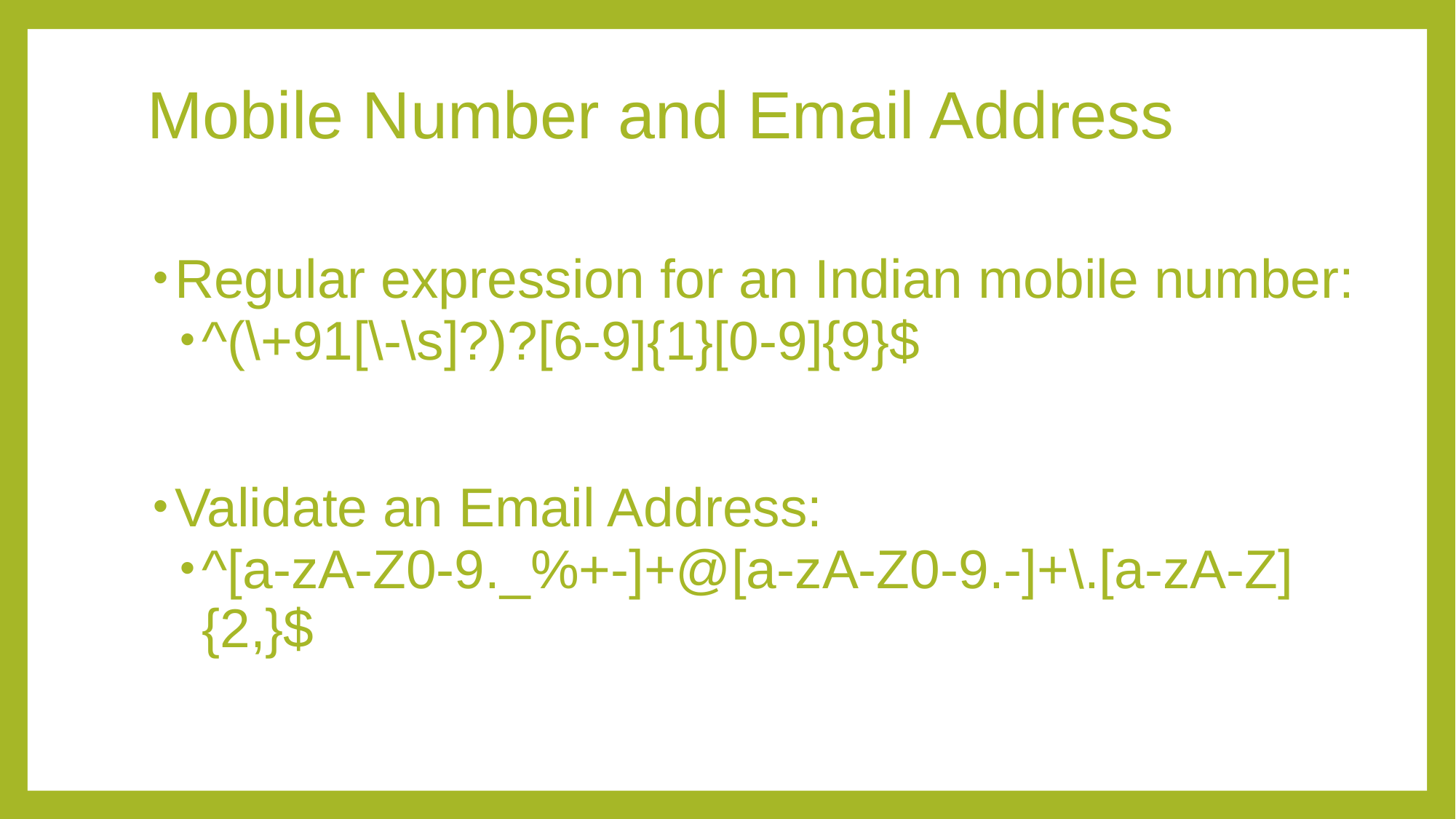

# Mobile Number and Email Address
Regular expression for an Indian mobile number:
^(\+91[\-\s]?)?[6-9]{1}[0-9]{9}$

Validate an Email Address:
^[a-zA-Z0-9._%+-]+@[a-zA-Z0-9.-]+\.[a-zA-Z]{2,}$